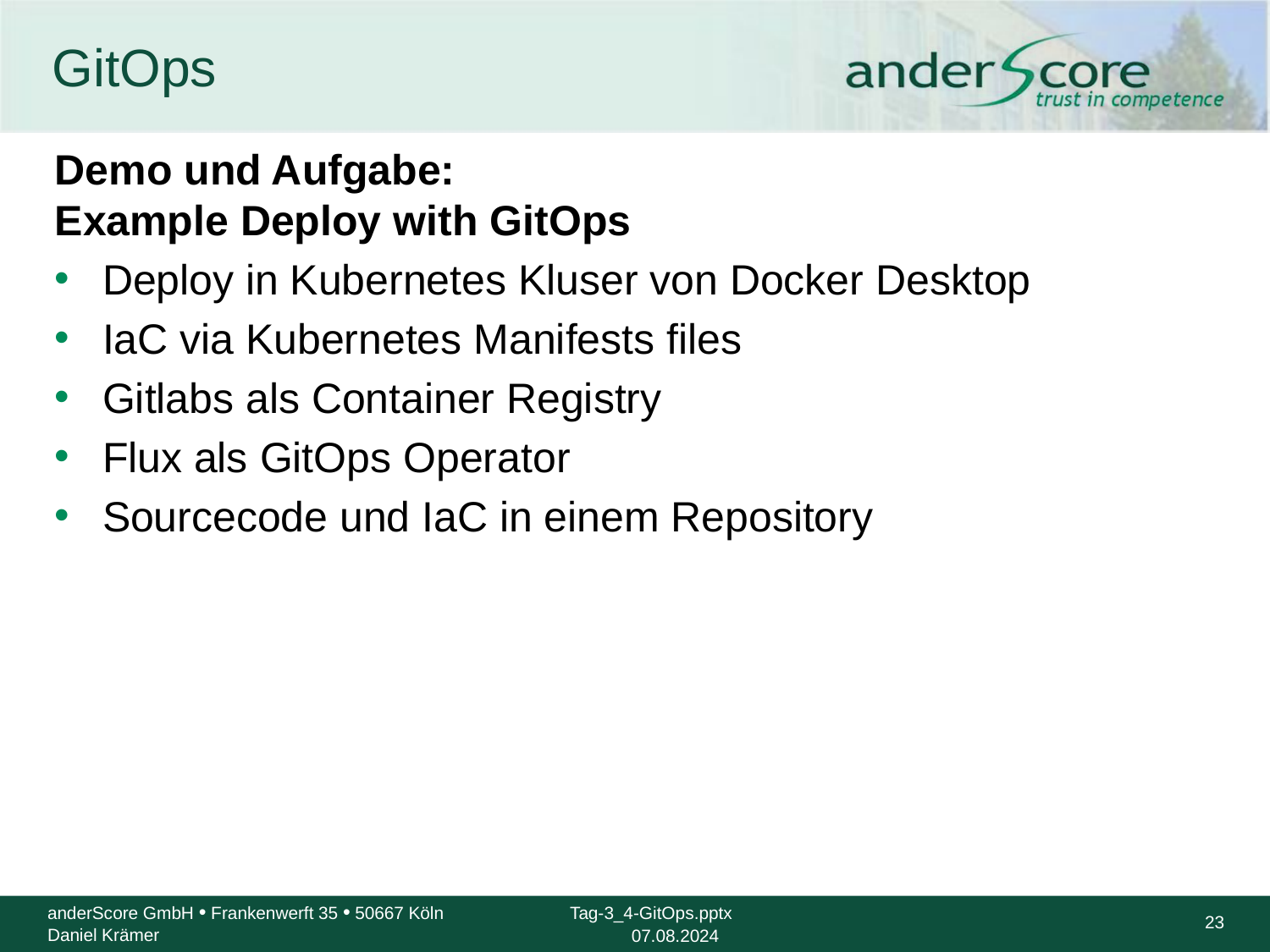

# GitOps
Demo und Aufgabe:
Example Deploy with GitOps
Deploy in Kubernetes Kluser von Docker Desktop
IaC via Kubernetes Manifests files
Gitlabs als Container Registry
Flux als GitOps Operator
Sourcecode und IaC in einem Repository